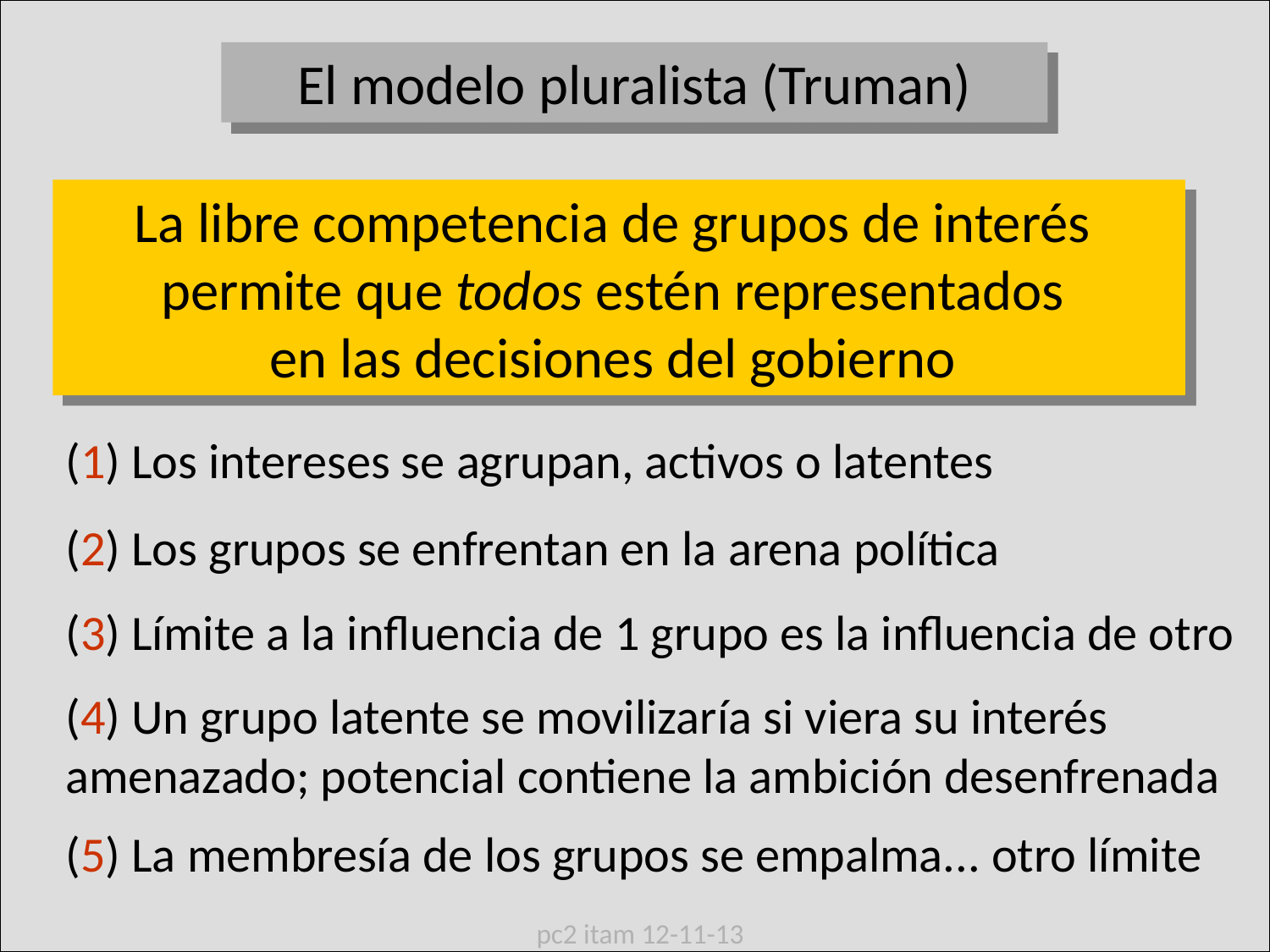

El modelo pluralista (Truman)
La libre competencia de grupos de interés
permite que todos estén representados
en las decisiones del gobierno
(1) Los intereses se agrupan, activos o latentes
(2) Los grupos se enfrentan en la arena política
(3) Límite a la influencia de 1 grupo es la influencia de otro
(4) Un grupo latente se movilizaría si viera su interés amenazado; potencial contiene la ambición desenfrenada
(5) La membresía de los grupos se empalma... otro límite